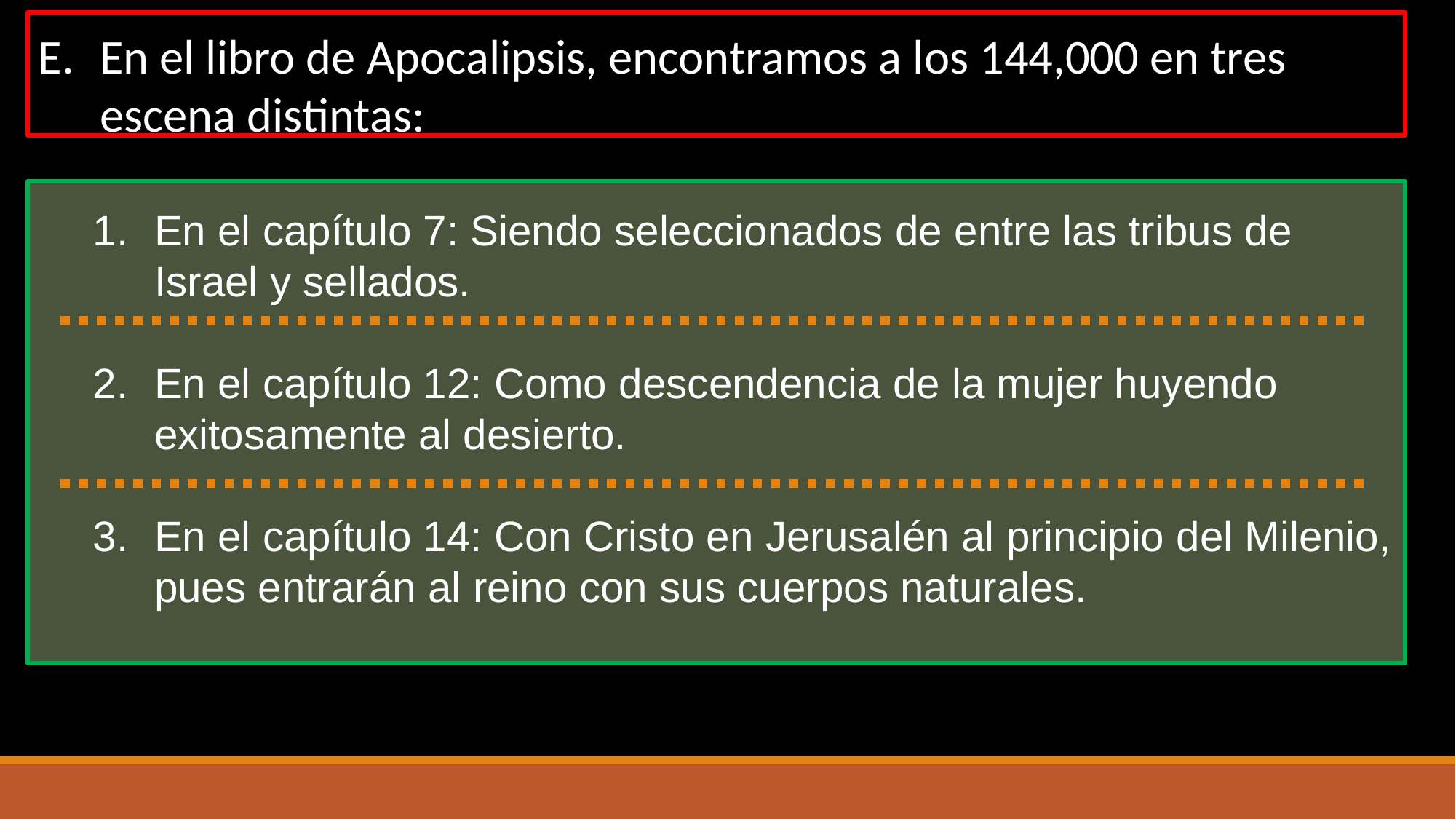

En el libro de Apocalipsis, encontramos a los 144,000 en tres escena distintas:

En el capítulo 7: Siendo seleccionados de entre las tribus de Israel y sellados.

En el capítulo 12: Como descendencia de la mujer huyendo exitosamente al desierto.

En el capítulo 14: Con Cristo en Jerusalén al principio del Milenio, pues entrarán al reino con sus cuerpos naturales.